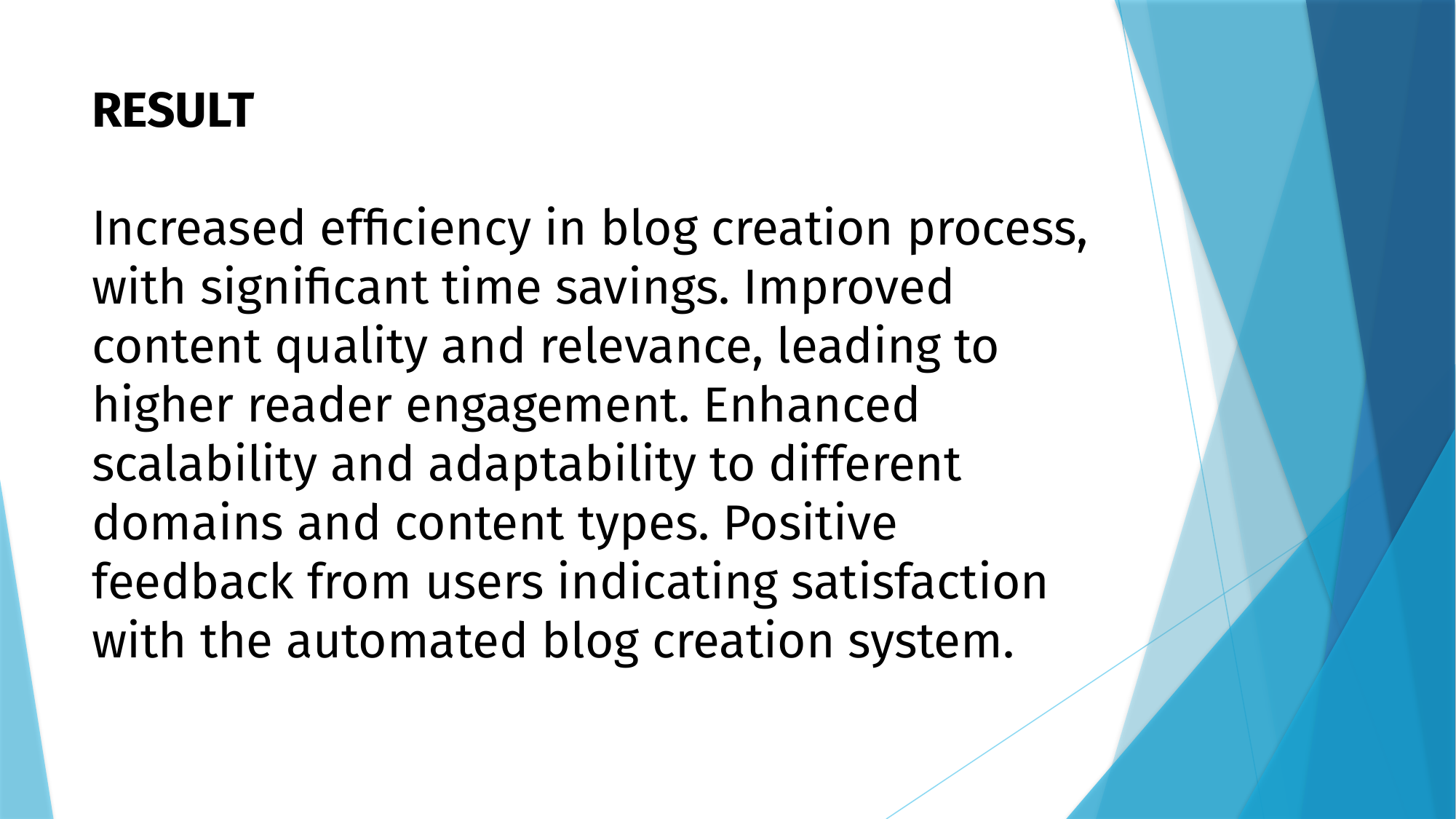

# RESULT Increased efficiency in blog creation process, with significant time savings. Improved content quality and relevance, leading to higher reader engagement. Enhanced scalability and adaptability to different domains and content types. Positive feedback from users indicating satisfaction with the automated blog creation system.